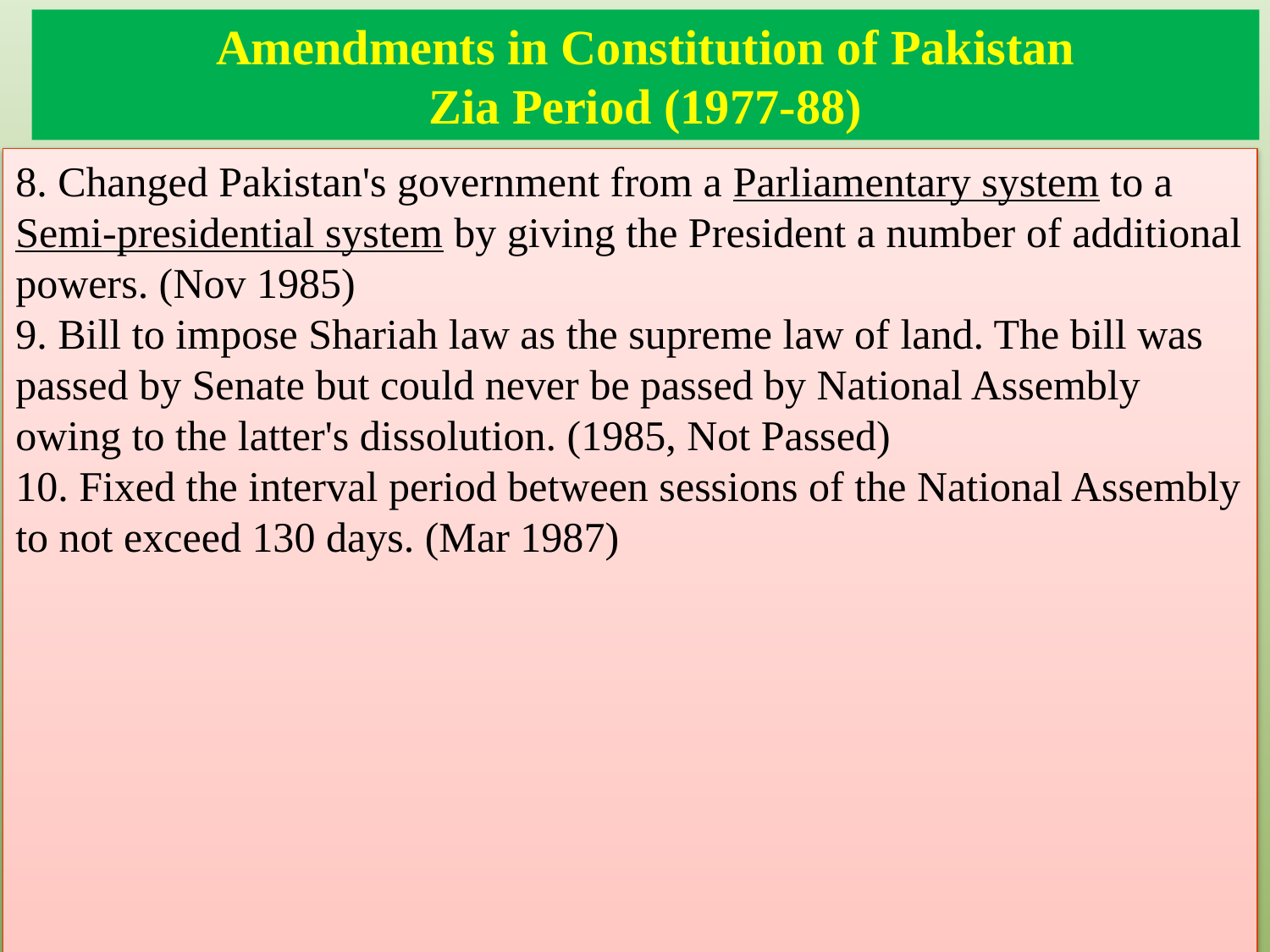

# Amendments in Constitution of Pakistan Zia Period (1977-88)
8. Changed Pakistan's government from a Parliamentary system to a Semi-presidential system by giving the President a number of additional powers. (Nov 1985)
9. Bill to impose Shariah law as the supreme law of land. The bill was passed by Senate but could never be passed by National Assembly owing to the latter's dissolution. (1985, Not Passed)
10. Fixed the interval period between sessions of the National Assembly to not exceed 130 days. (Mar 1987)